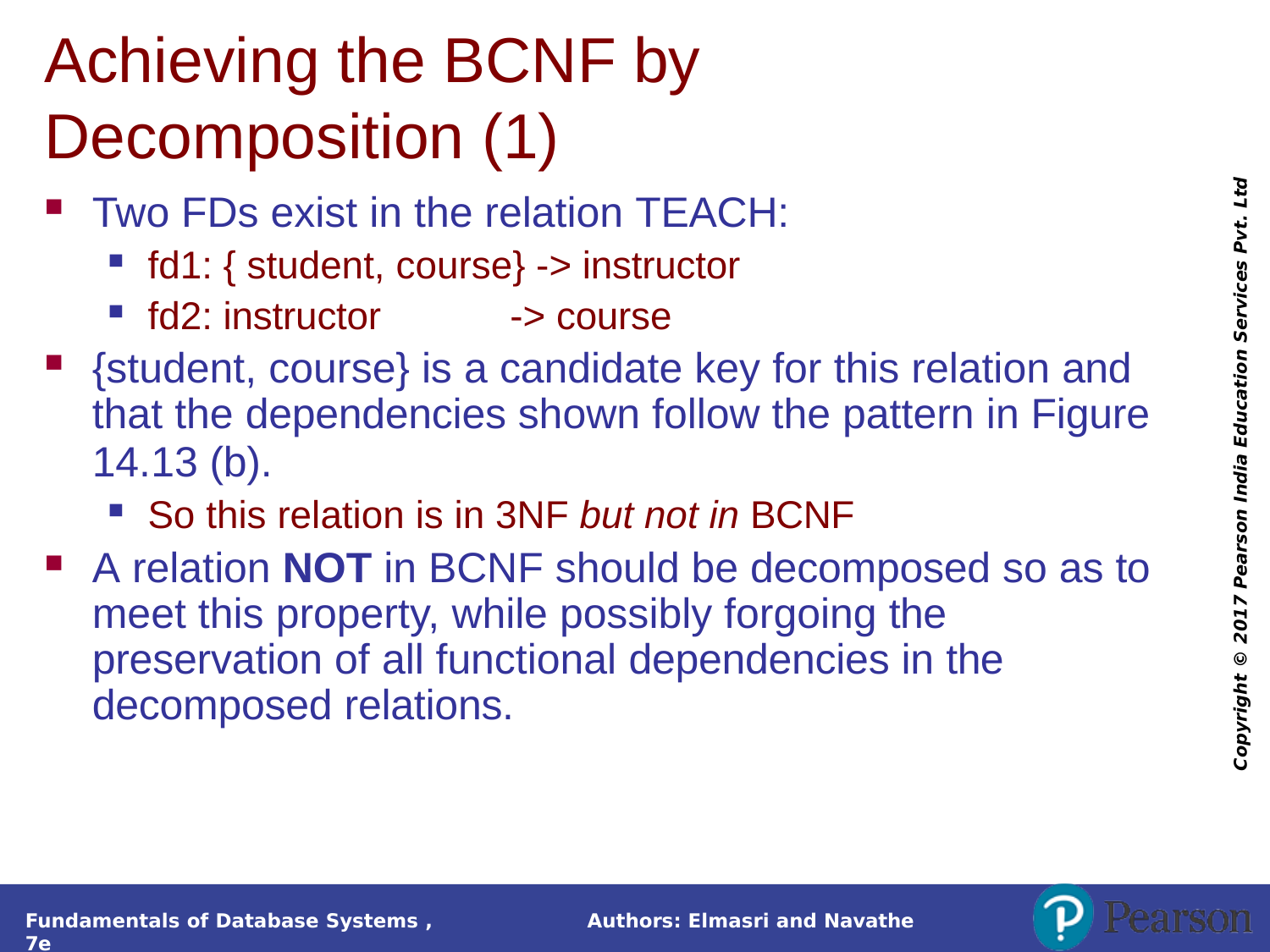

# Achieving the BCNF by Decomposition (1)
Copyright © 2017 Pearson India Education Services Pvt. Ltd
Two FDs exist in the relation TEACH:
fd1: { student, course} -> instructor
fd2: instructor	-> course
{student, course} is a candidate key for this relation and
that the dependencies shown follow the pattern in Figure
14.13 (b).
So this relation is in 3NF but not in BCNF
A relation NOT in BCNF should be decomposed so as to meet this property, while possibly forgoing the preservation of all functional dependencies in the decomposed relations.
Authors: Elmasri and Navathe
Fundamentals of Database Systems , 7e